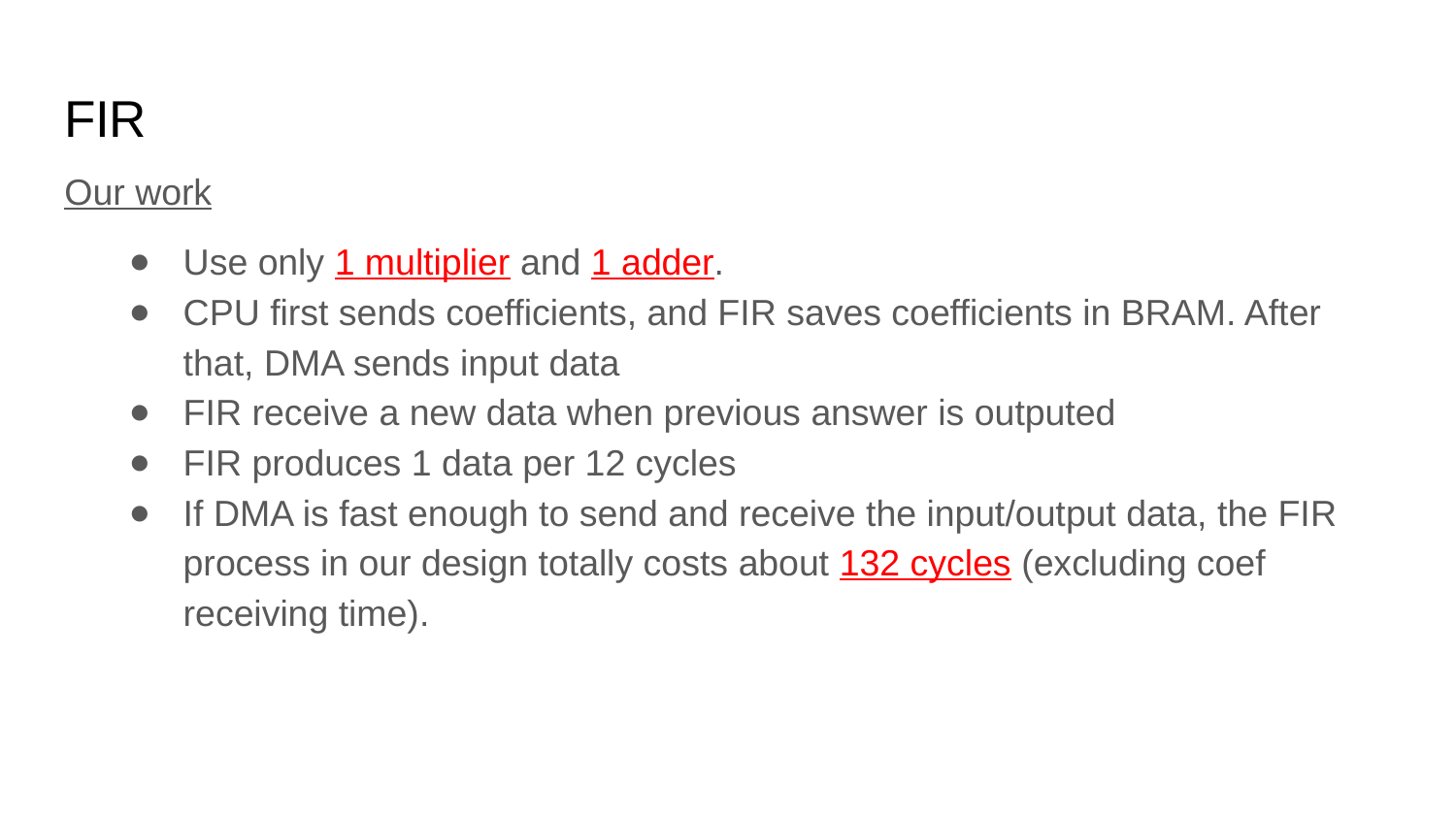

# FIR
Our work
Use only 1 multiplier and 1 adder.
CPU first sends coefficients, and FIR saves coefficients in BRAM. After that, DMA sends input data
FIR receive a new data when previous answer is outputed
FIR produces 1 data per 12 cycles
If DMA is fast enough to send and receive the input/output data, the FIR process in our design totally costs about 132 cycles (excluding coef receiving time).